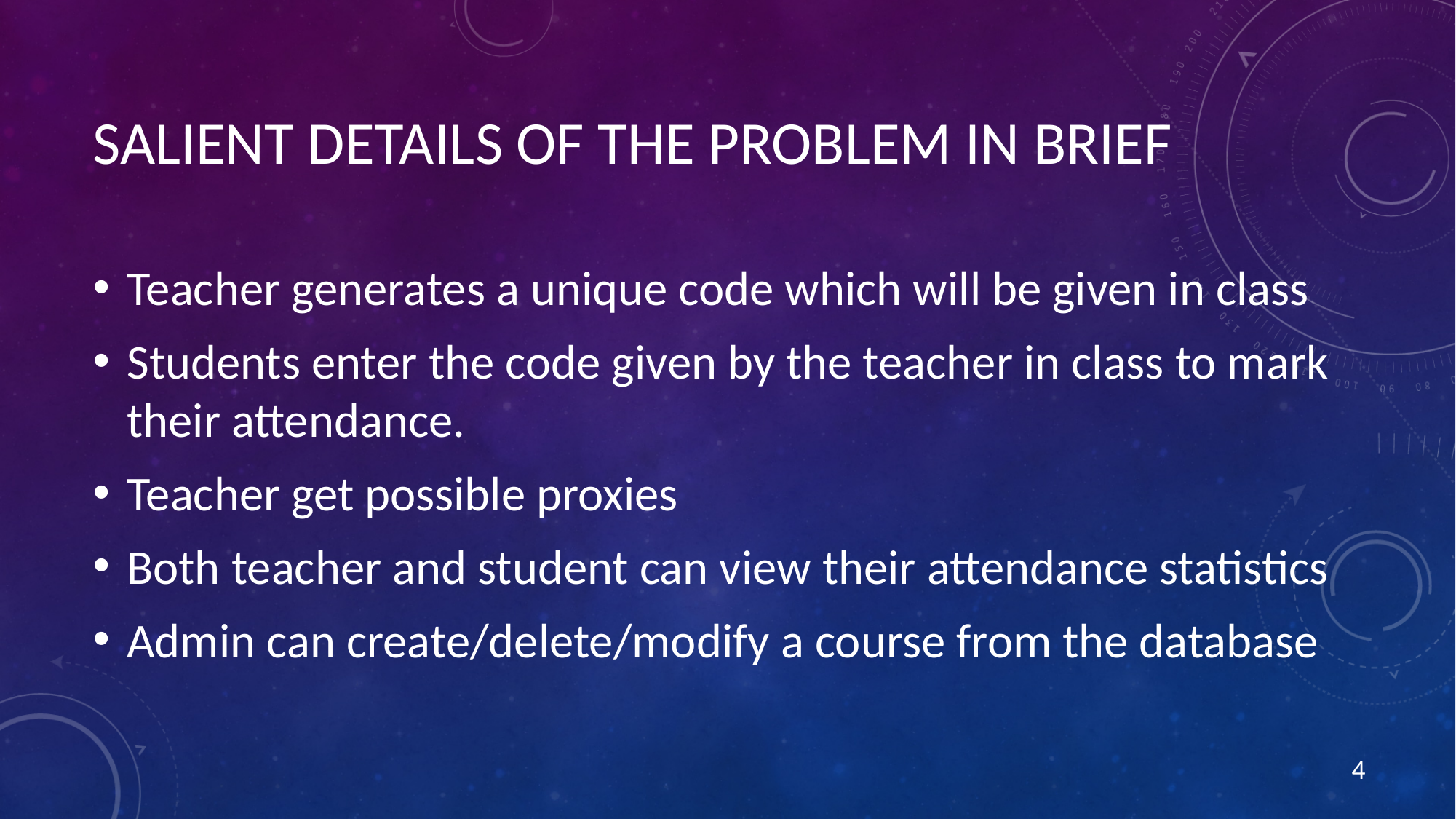

# Salient Details of the problem in brief
Teacher generates a unique code which will be given in class
Students enter the code given by the teacher in class to mark their attendance.
Teacher get possible proxies
Both teacher and student can view their attendance statistics
Admin can create/delete/modify a course from the database

4